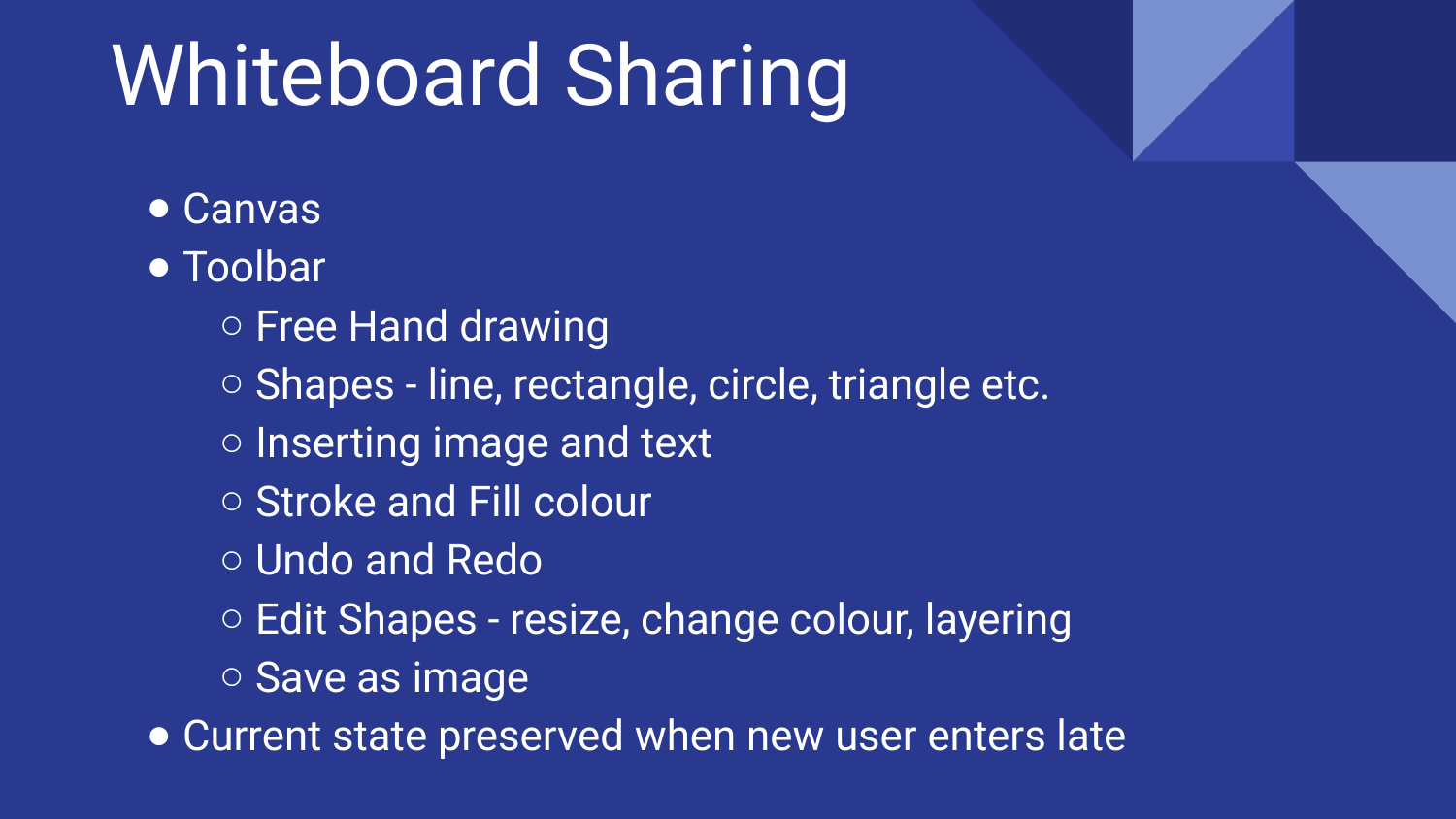

# Whiteboard Sharing
Canvas
Toolbar
Free Hand drawing
Shapes - line, rectangle, circle, triangle etc.
Inserting image and text
Stroke and Fill colour
Undo and Redo
Edit Shapes - resize, change colour, layering
Save as image
Current state preserved when new user enters late